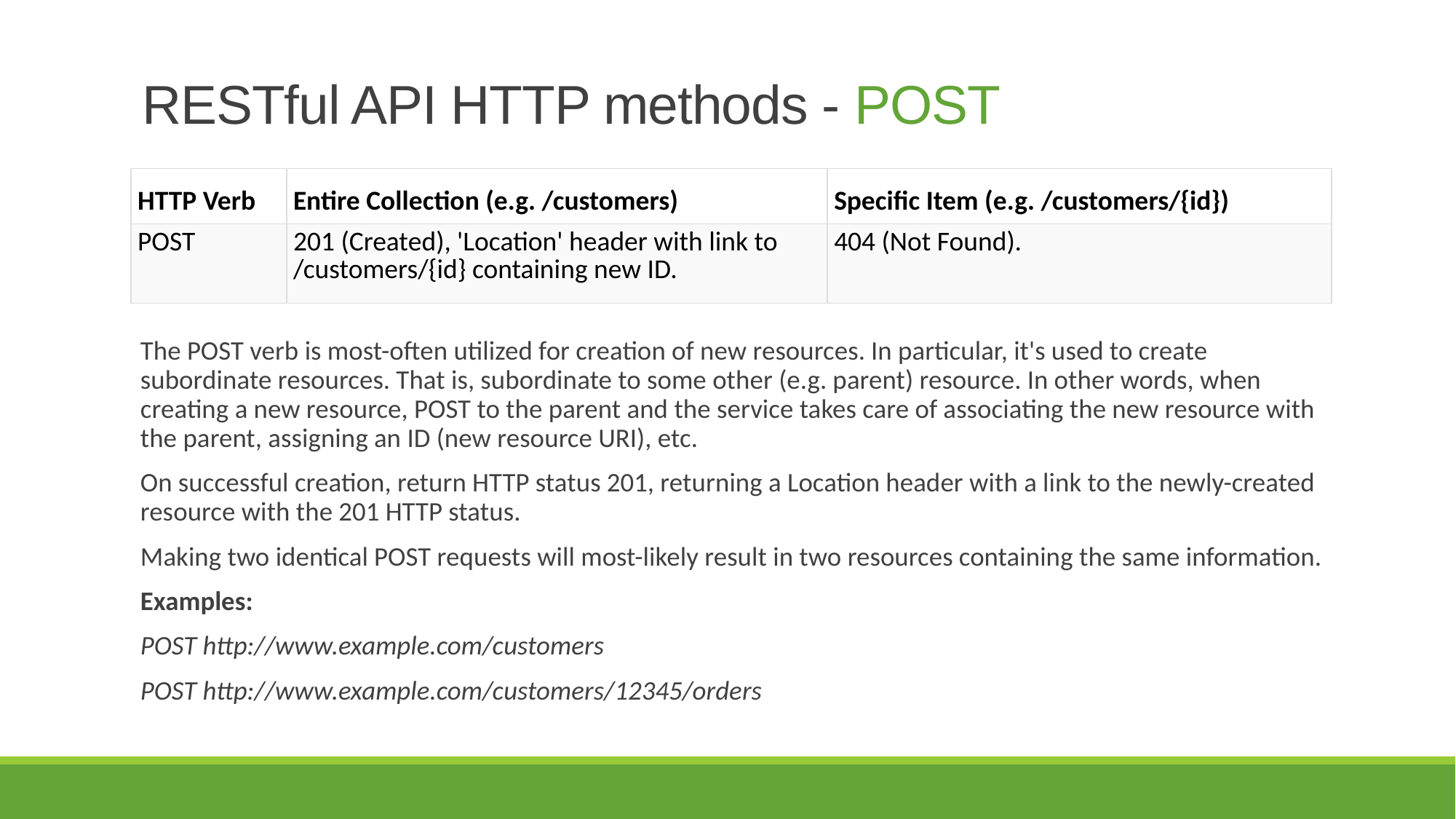

# RESTful API HTTP methods - POST
| HTTP Verb | Entire Collection (e.g. /customers) | Specific Item (e.g. /customers/{id}) |
| --- | --- | --- |
| POST | 201 (Created), 'Location' header with link to /customers/{id} containing new ID. | 404 (Not Found). |
The POST verb is most-often utilized for creation of new resources. In particular, it's used to create subordinate resources. That is, subordinate to some other (e.g. parent) resource. In other words, when creating a new resource, POST to the parent and the service takes care of associating the new resource with the parent, assigning an ID (new resource URI), etc.
On successful creation, return HTTP status 201, returning a Location header with a link to the newly-created resource with the 201 HTTP status.
Making two identical POST requests will most-likely result in two resources containing the same information.
Examples:
POST http://www.example.com/customers
POST http://www.example.com/customers/12345/orders